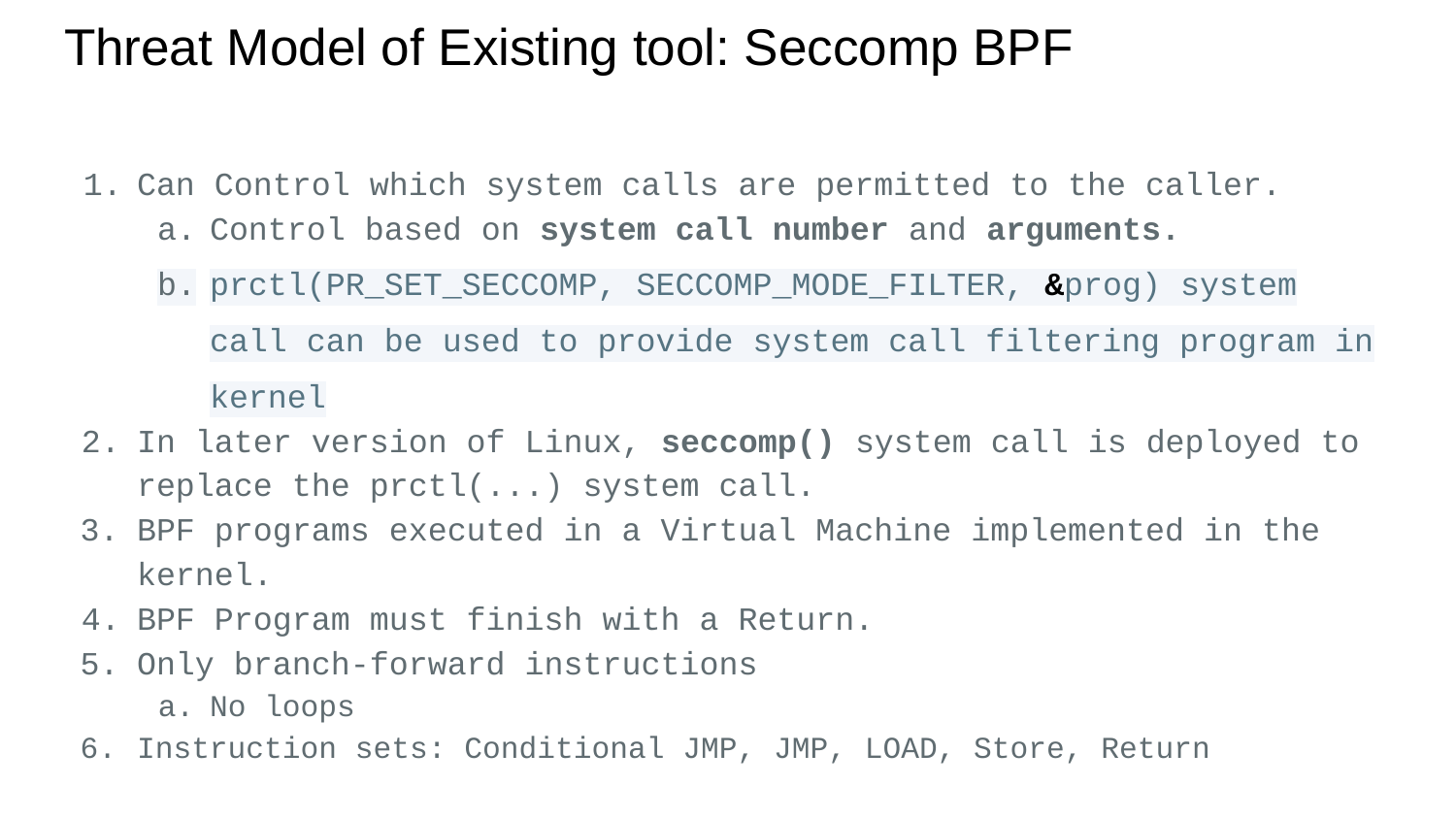

# Threat Model of Existing tool: Seccomp BPF
Can Control which system calls are permitted to the caller.
Control based on system call number and arguments.
prctl(PR_SET_SECCOMP, SECCOMP_MODE_FILTER, &prog) system call can be used to provide system call filtering program in kernel
In later version of Linux, seccomp() system call is deployed to replace the prctl(...) system call.
BPF programs executed in a Virtual Machine implemented in the kernel.
BPF Program must finish with a Return.
Only branch-forward instructions
No loops
Instruction sets: Conditional JMP, JMP, LOAD, Store, Return